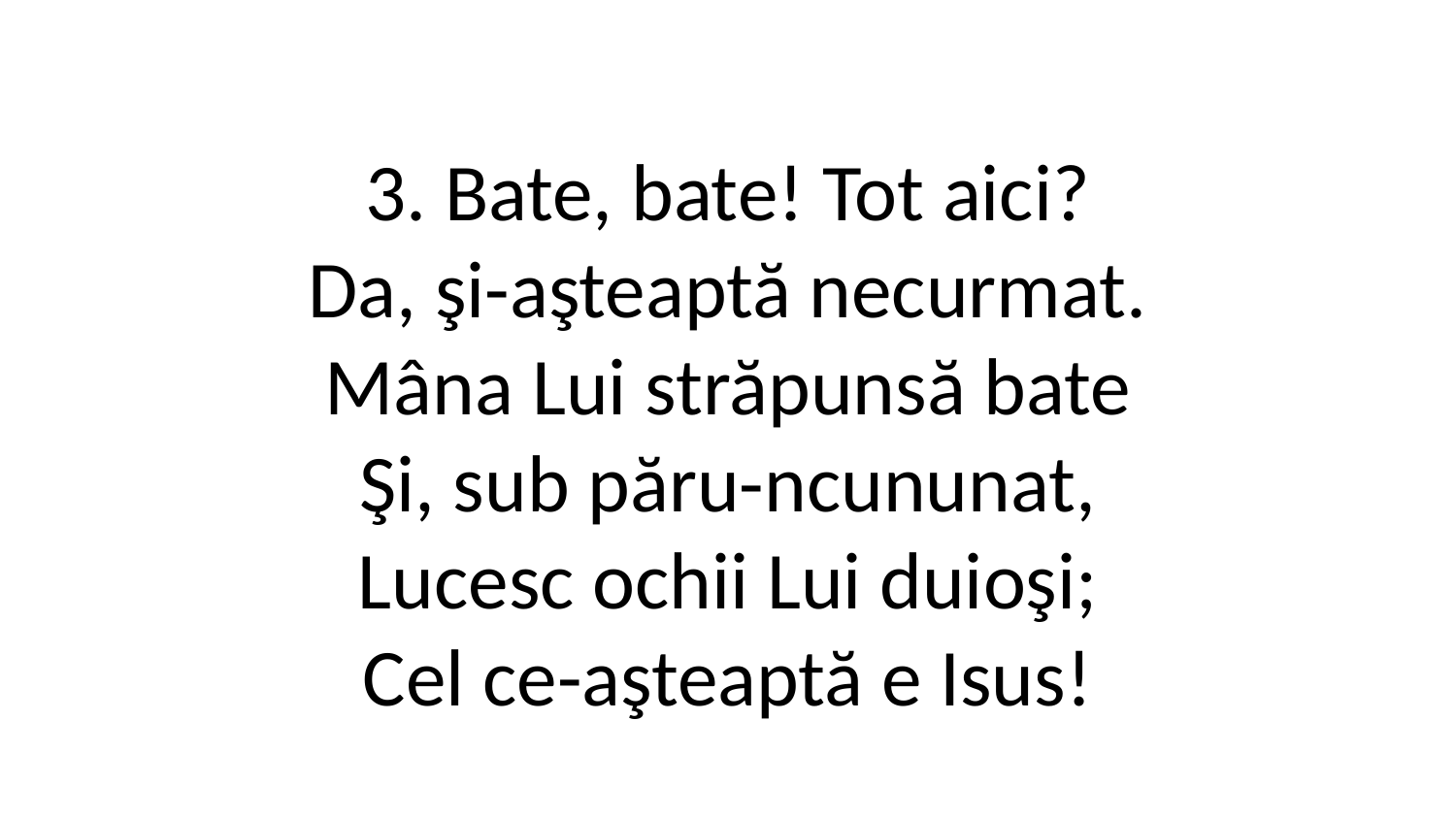

3. Bate, bate! Tot aici?
Da, şi-aşteaptă necurmat.
Mâna Lui străpunsă bate
Şi, sub păru-ncununat,
Lucesc ochii Lui duioşi;
Cel ce-aşteaptă e Isus!